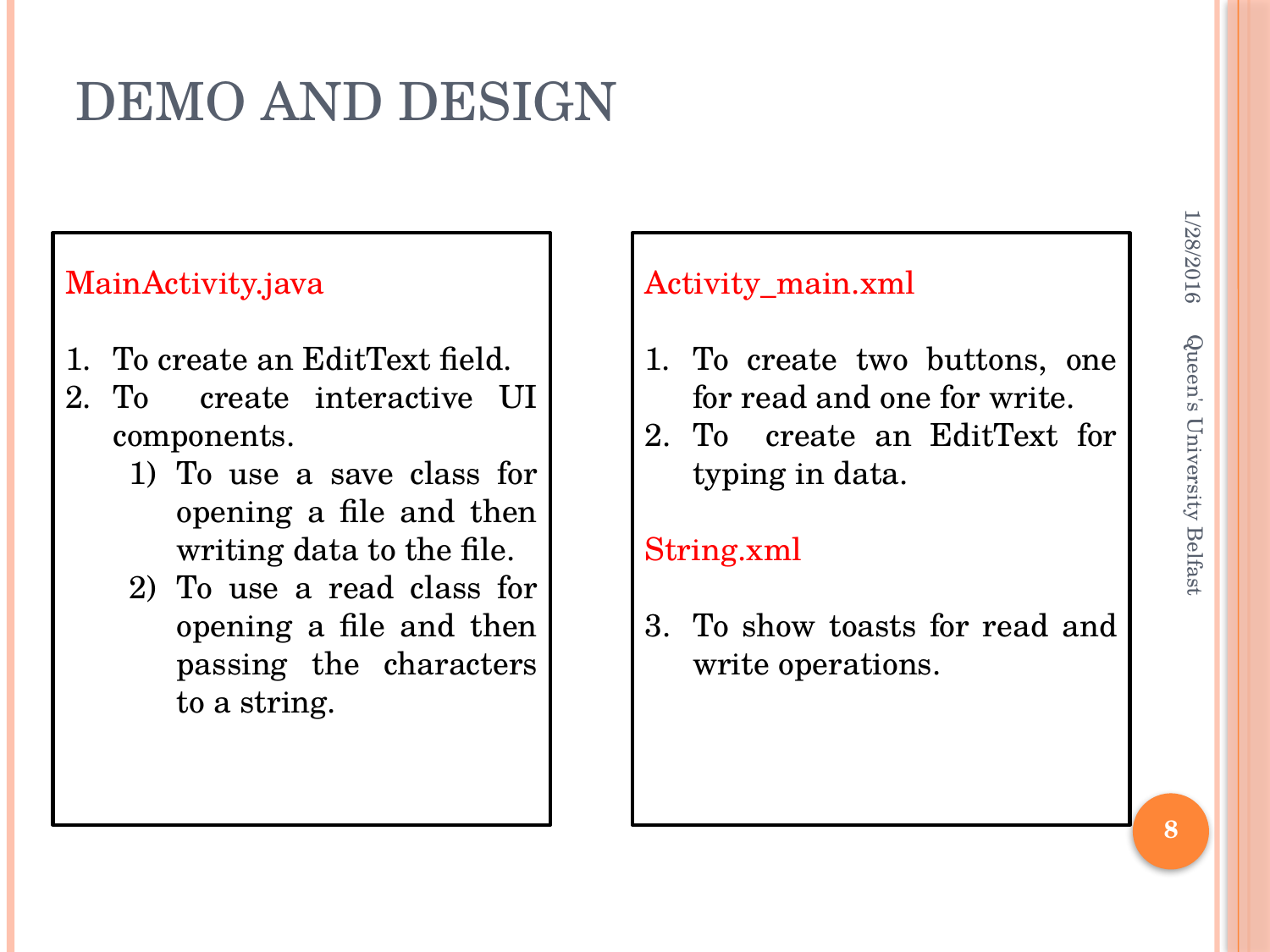

# Demo and design
1/28/2016

MainActivity.java

To create an EditText field.
To  create interactive UI components.
To use a save class for opening a file and then writing data to the file.
To use a read class for opening a file and then passing the characters to a string.

Activity_main.xml

To create two buttons, one for read and one for write.
To  create an EditText for typing in data.

String.xml

To show toasts for read and write operations.

Queen's University Belfast
8